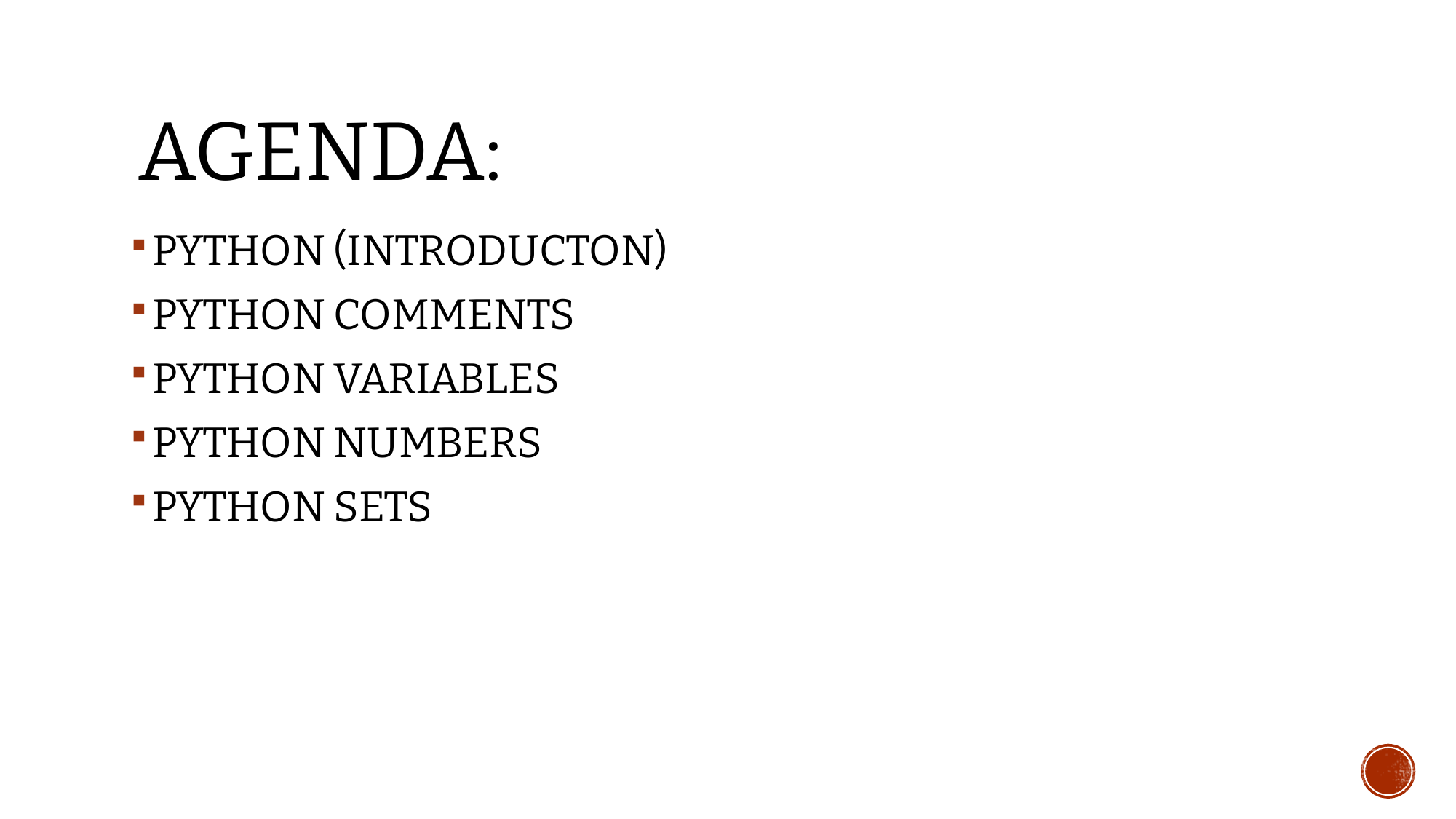

# Agenda:
PYTHON (INTRODUCTON)
PYTHON COMMENTS
PYTHON VARIABLES
PYTHON NUMBERS
PYTHON SETS